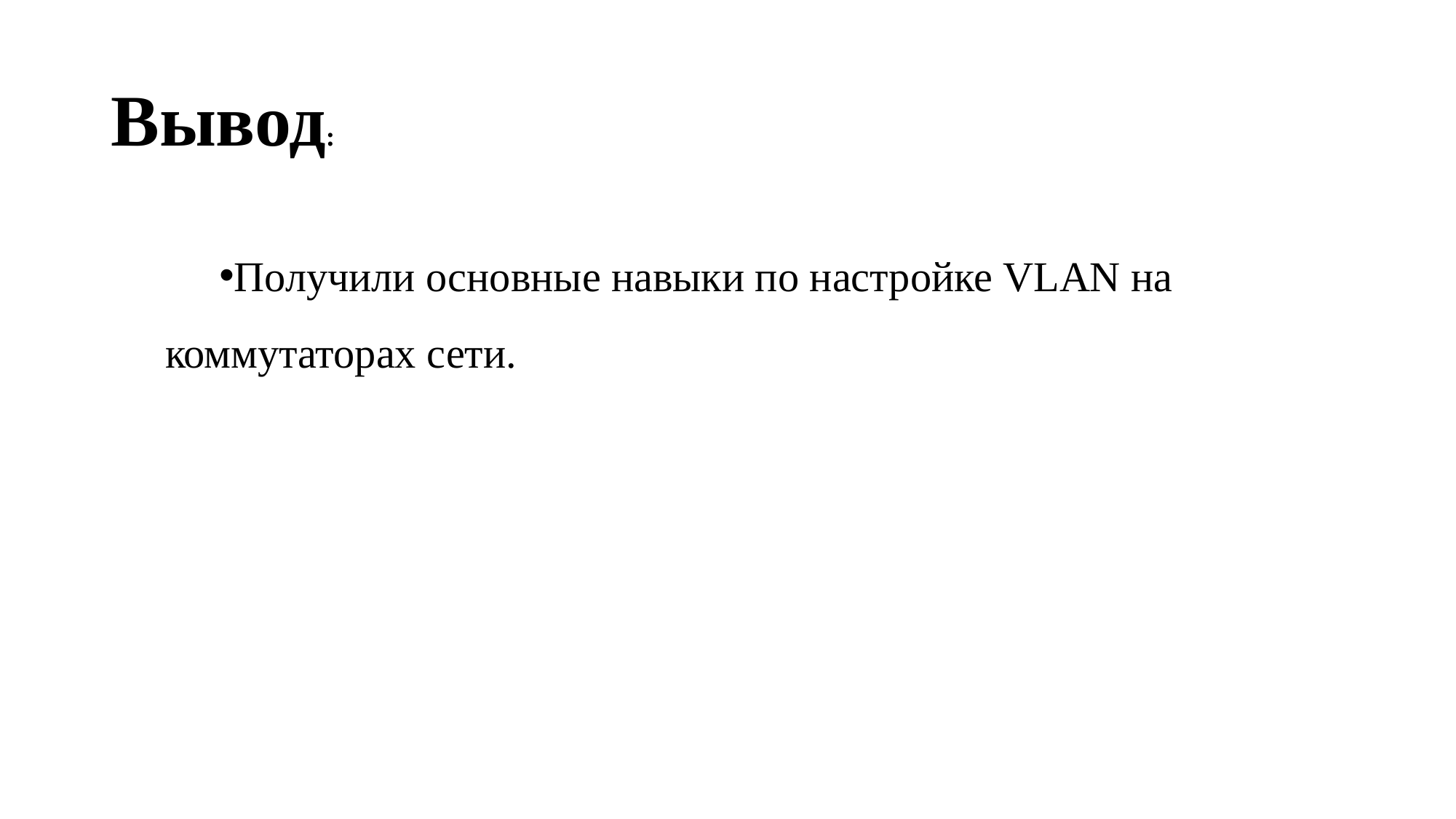

# Вывод:
Получили основные навыки по настройке VLAN на коммутаторах сети.